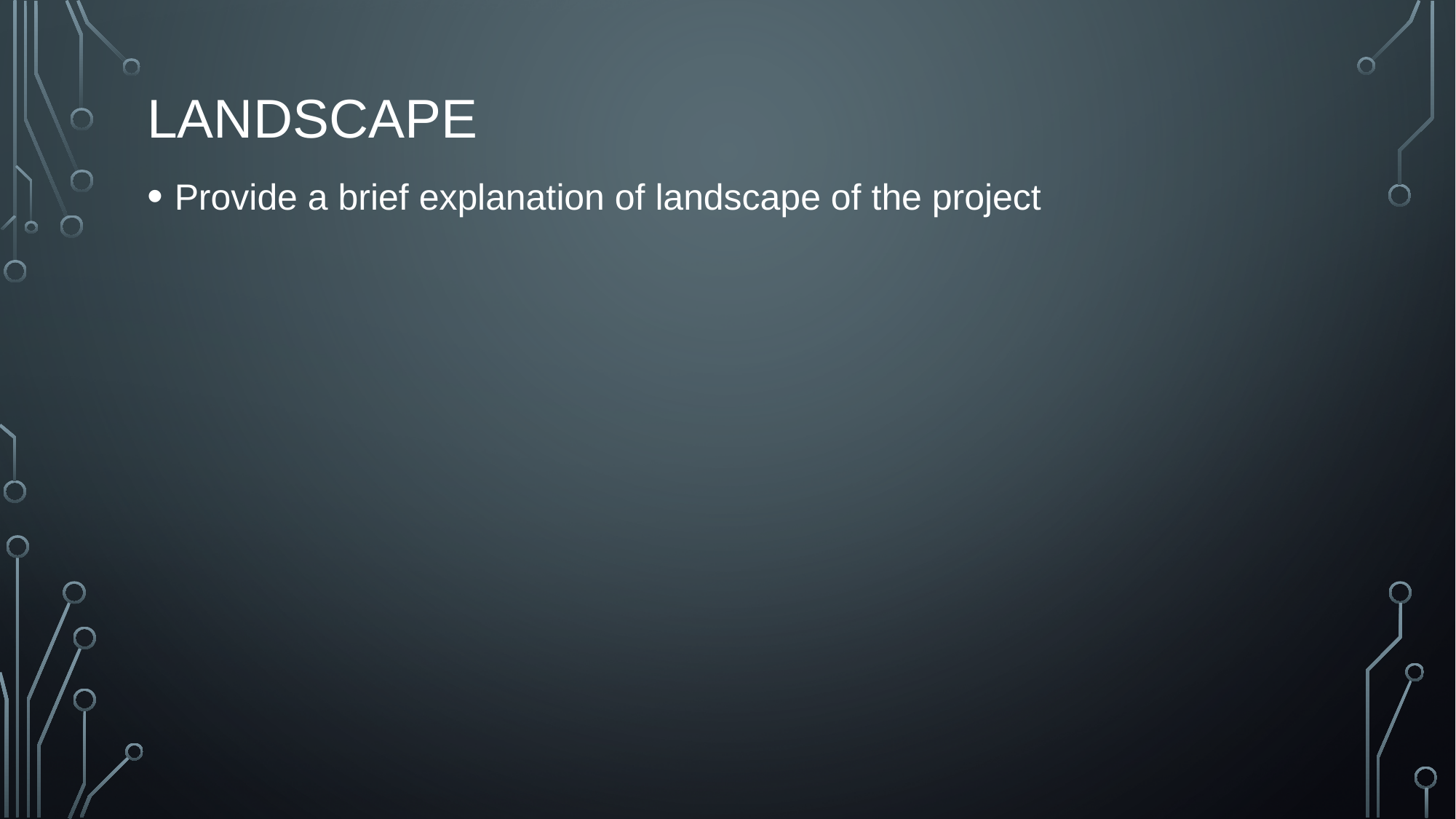

# LandScape
Provide a brief explanation of landscape of the project